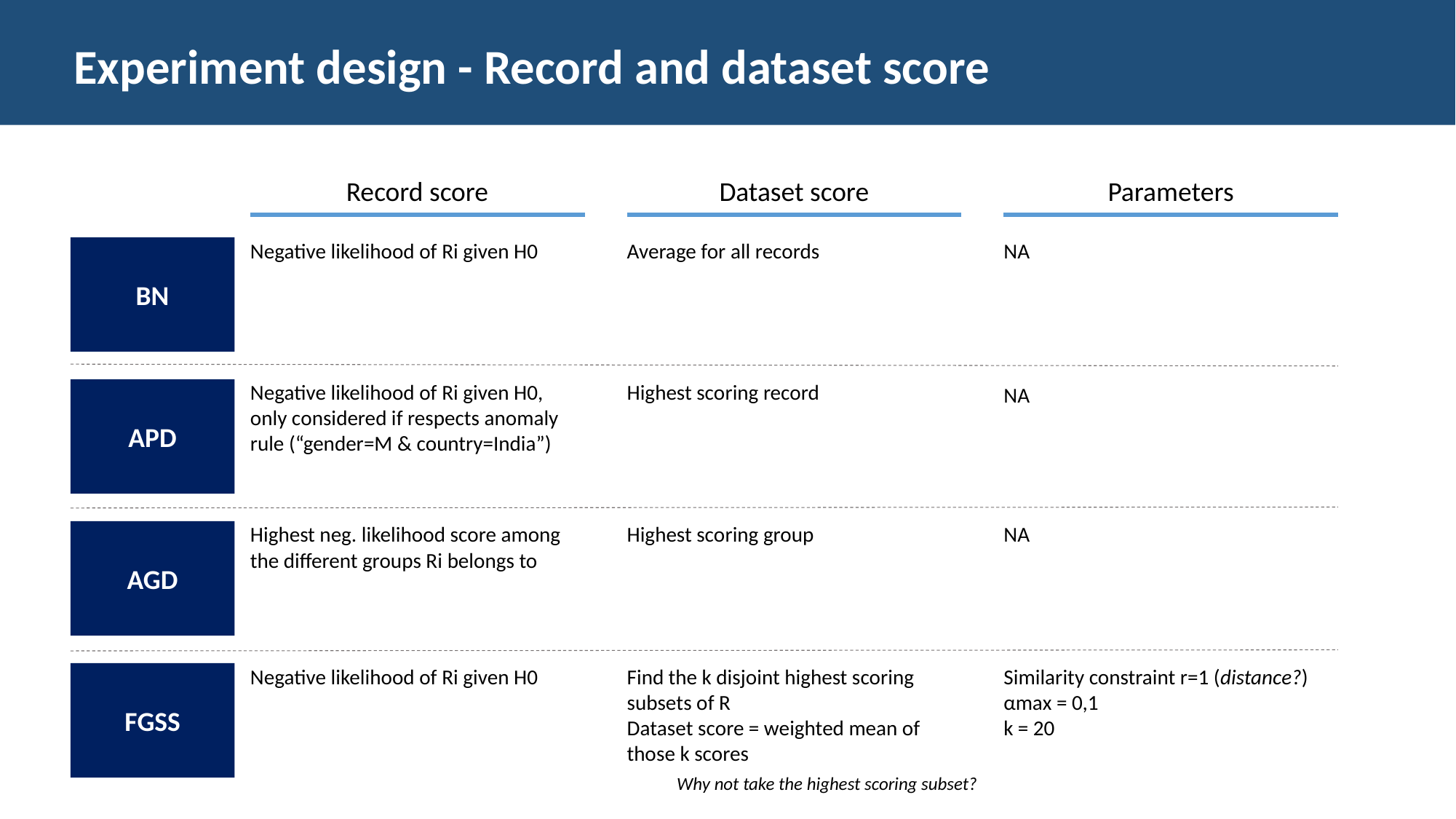

Experiment design - Record and dataset score
Record score
Dataset score
Parameters
BN
Negative likelihood of Ri given H0
Average for all records
NA
Negative likelihood of Ri given H0, only considered if respects anomaly rule (“gender=M & country=India”)
Highest scoring record
APD
NA
NA
AGD
Highest neg. likelihood score among the different groups Ri belongs to
Highest scoring group
FGSS
Negative likelihood of Ri given H0
Find the k disjoint highest scoring subsets of R
Dataset score = weighted mean of those k scores
Similarity constraint r=1 (distance?)
αmax = 0,1
k = 20
Why not take the highest scoring subset?